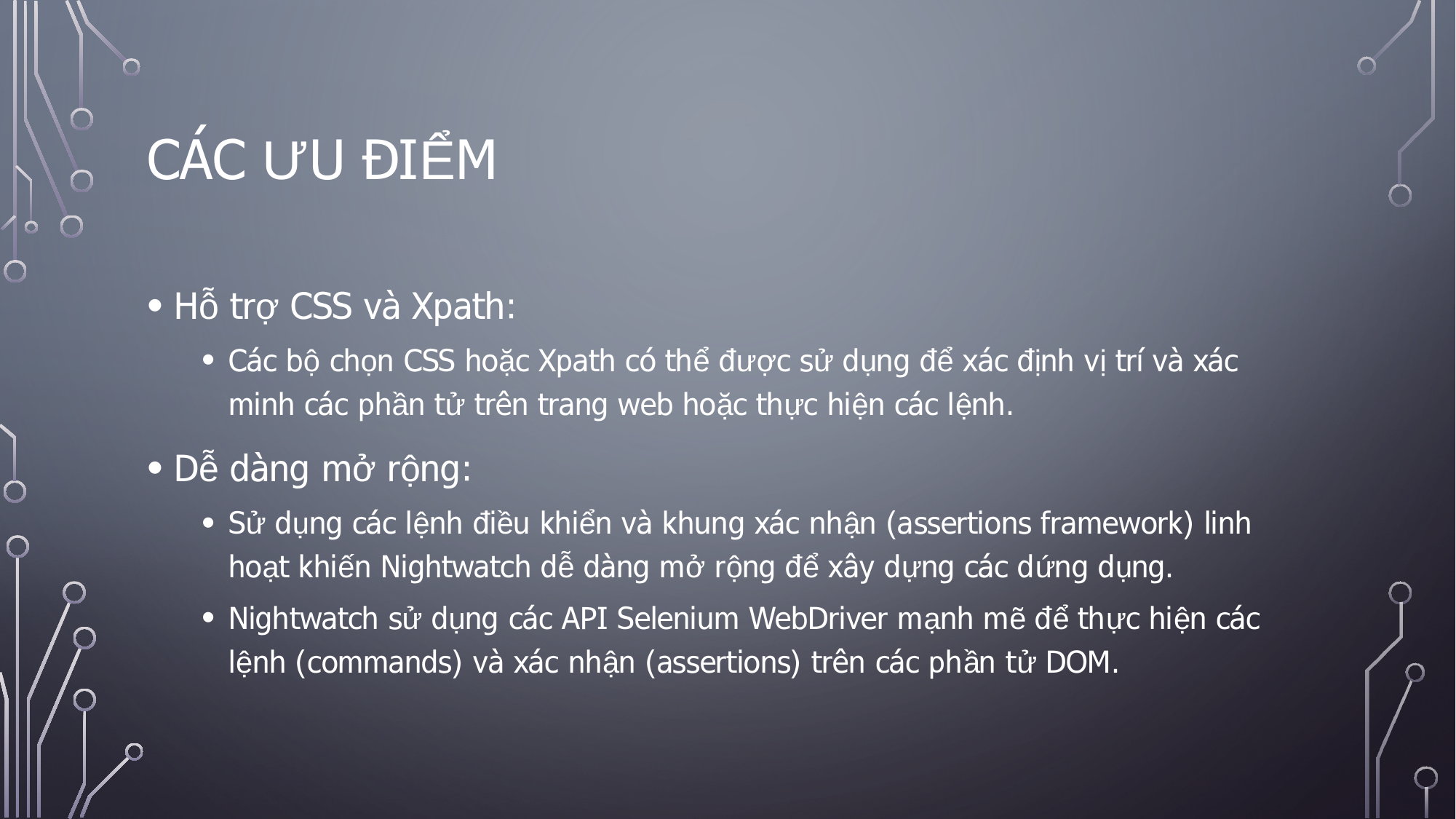

# Các ƯU ĐIỂM
Hỗ trợ CSS và Xpath:
Các bộ chọn CSS hoặc Xpath có thể được sử dụng để xác định vị trí và xác minh các phần tử trên trang web hoặc thực hiện các lệnh.
Dễ dàng mở rộng:
Sử dụng các lệnh điều khiển và khung xác nhận (assertions framework) linh hoạt khiến Nightwatch dễ dàng mở rộng để xây dựng các dứng dụng.
Nightwatch sử dụng các API Selenium WebDriver mạnh mẽ để thực hiện các lệnh (commands) và xác nhận (assertions) trên các phần tử DOM.